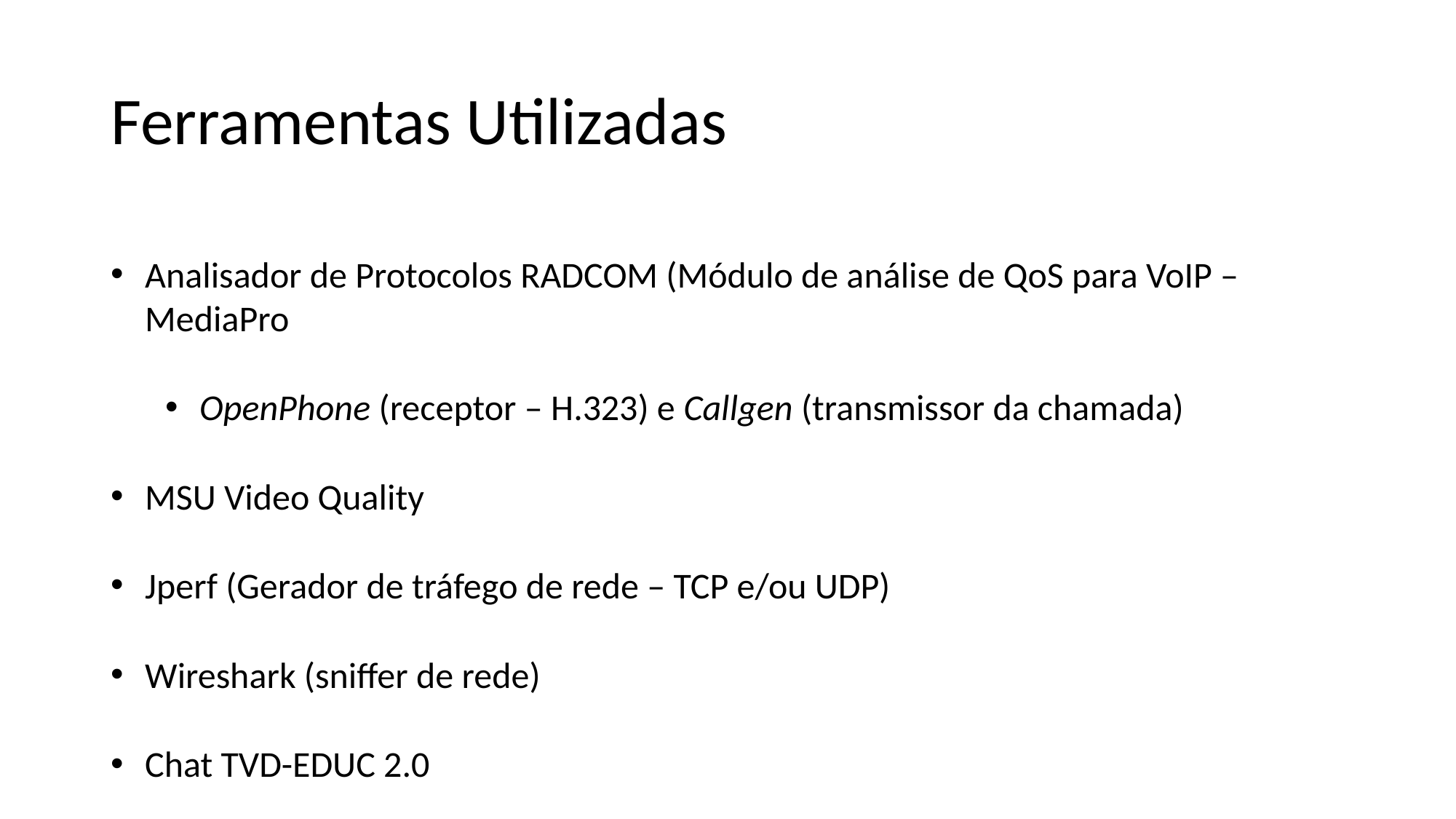

# Ferramentas Utilizadas
Analisador de Protocolos RADCOM (Módulo de análise de QoS para VoIP – MediaPro
OpenPhone (receptor – H.323) e Callgen (transmissor da chamada)
MSU Video Quality
Jperf (Gerador de tráfego de rede – TCP e/ou UDP)
Wireshark (sniffer de rede)
Chat TVD-EDUC 2.0